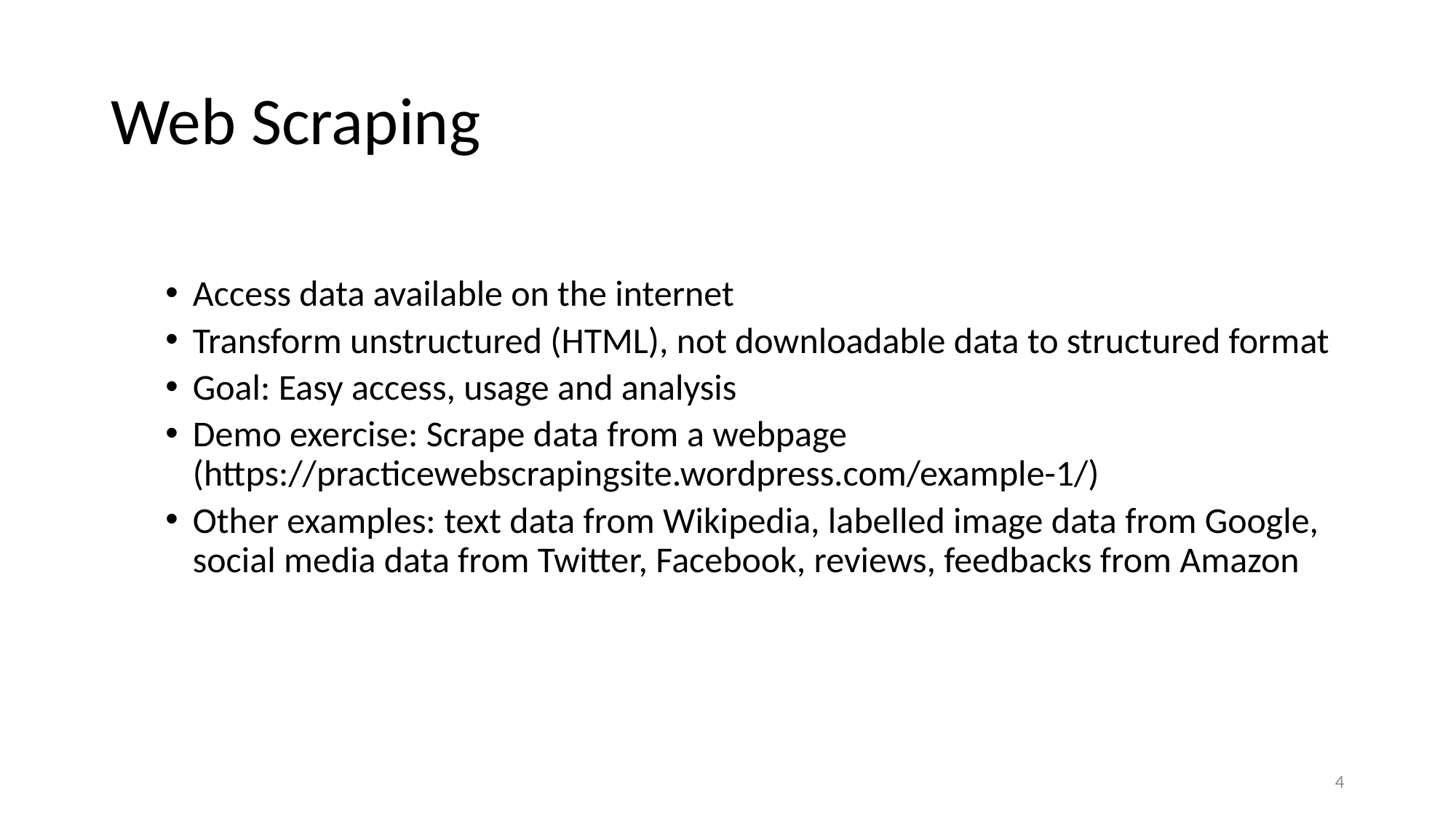

# Web Scraping

Access data available on the internet
Transform unstructured (HTML), not downloadable data to structured format
Goal: Easy access, usage and analysis
Demo exercise: Scrape data from a webpage (https://practicewebscrapingsite.wordpress.com/example-1/)
Other examples: text data from Wikipedia, labelled image data from Google, social media data from Twitter, Facebook, reviews, feedbacks from Amazon
4